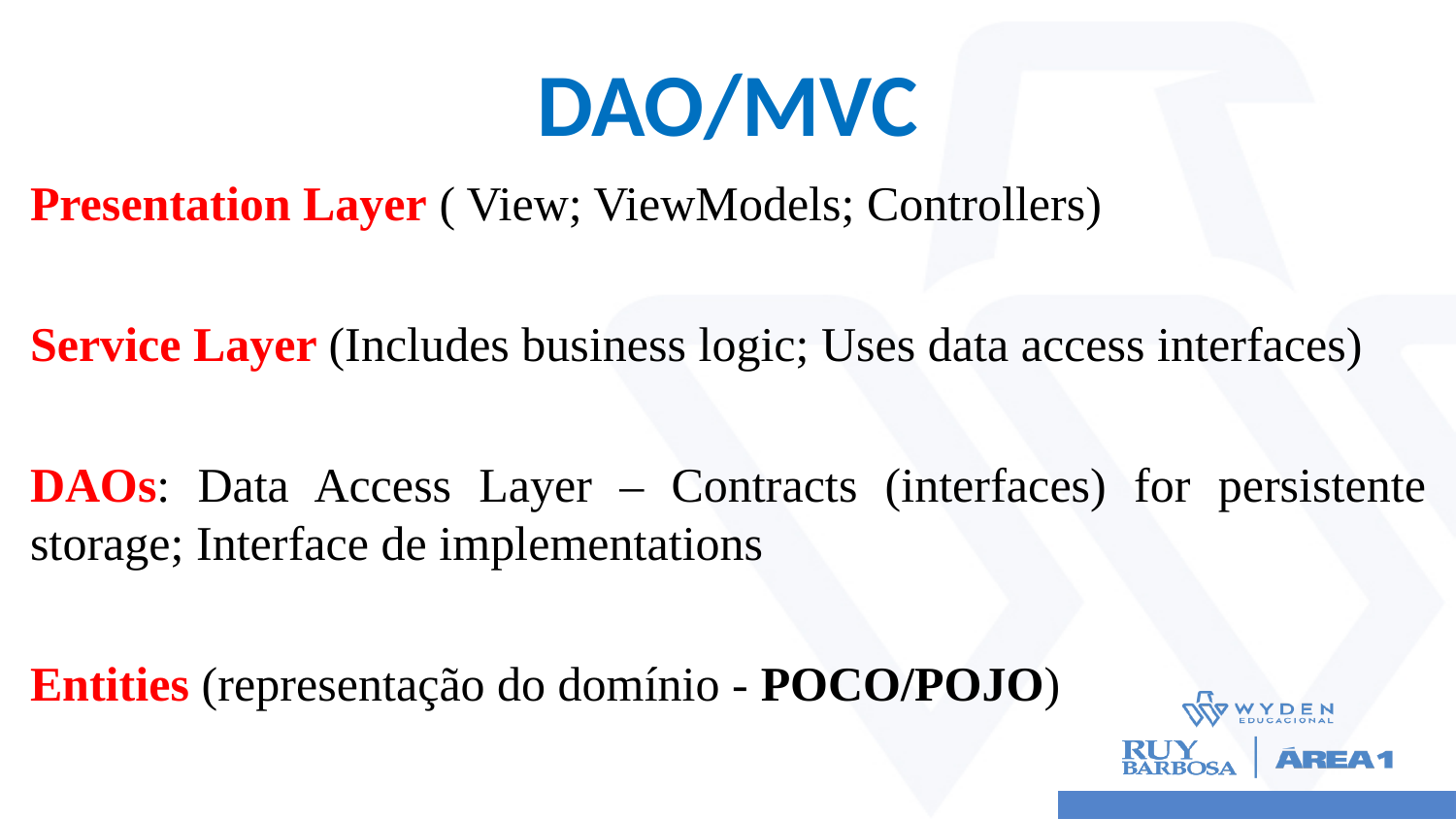

# DAO/MVC
Presentation Layer ( View; ViewModels; Controllers)

Service Layer (Includes business logic; Uses data access interfaces)

DAOs: Data Access Layer – Contracts (interfaces) for persistente storage; Interface de implementations

Entities (representação do domínio - POCO/POJO)